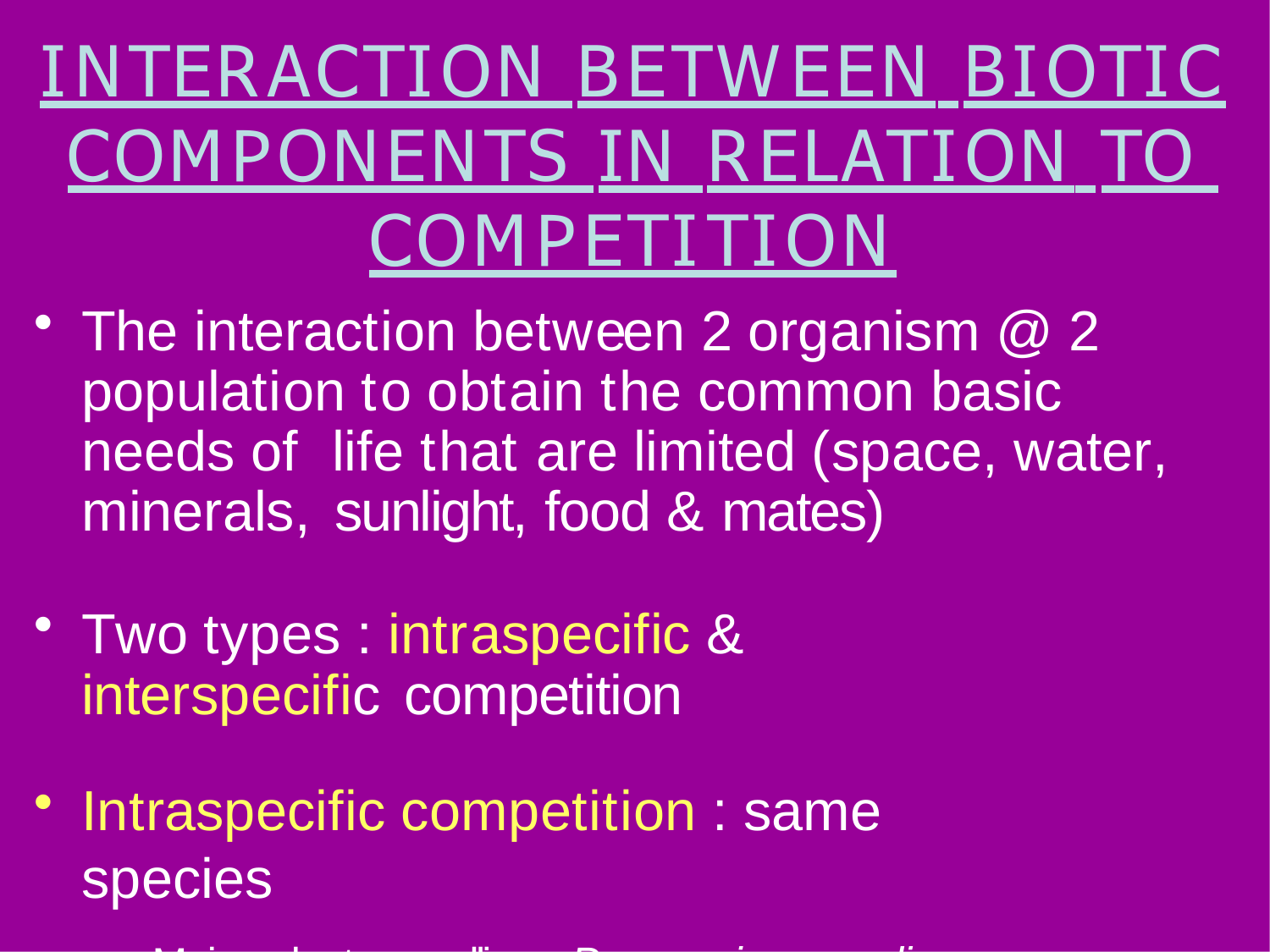

# INTERACTION BETWEEN BIOTIC  COMPONENTS IN RELATION TO  COMPETITION
The interaction between 2 organism @ 2  population to obtain the common basic needs of  life that are limited (space, water, minerals,  sunlight, food & mates)

Two types : intraspecific & interspecific  competition
Intraspecific competition : same species
– Maize plants, seedlings, Paramecium aurelia